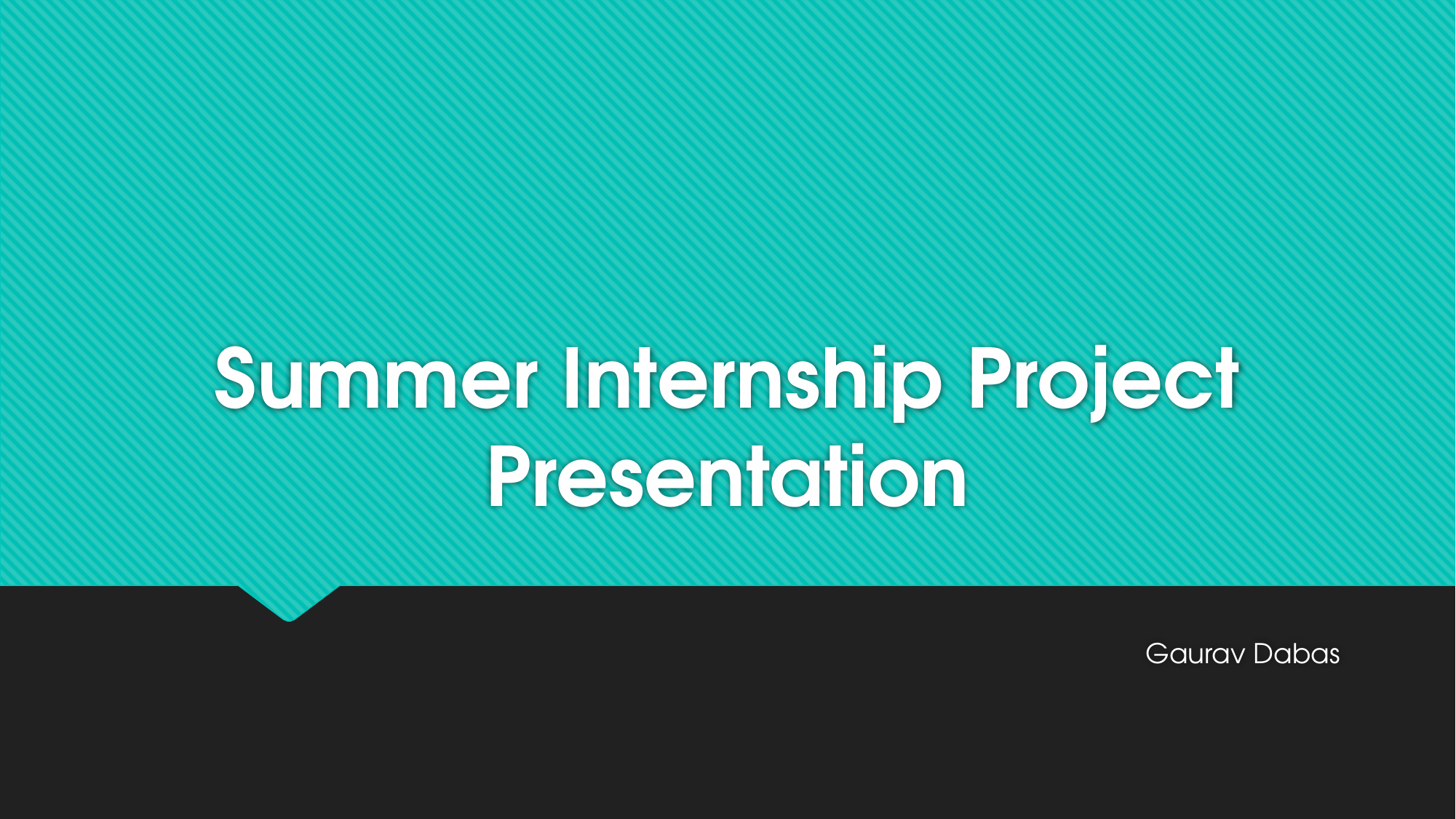

# Summer Internship Project Presentation
Gaurav Dabas